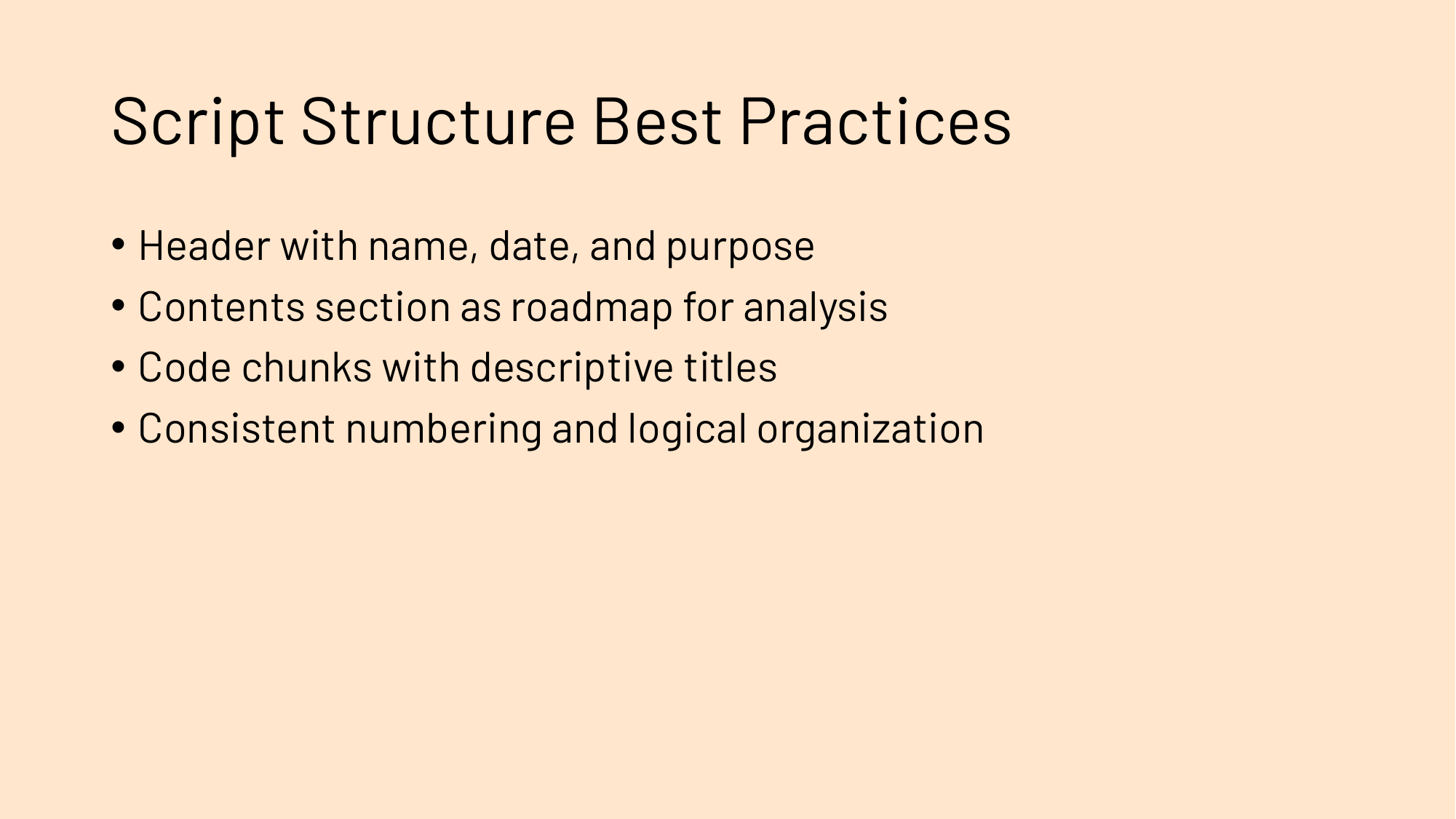

# Script Structure Best Practices
Header with name, date, and purpose
Contents section as roadmap for analysis
Code chunks with descriptive titles
Consistent numbering and logical organization